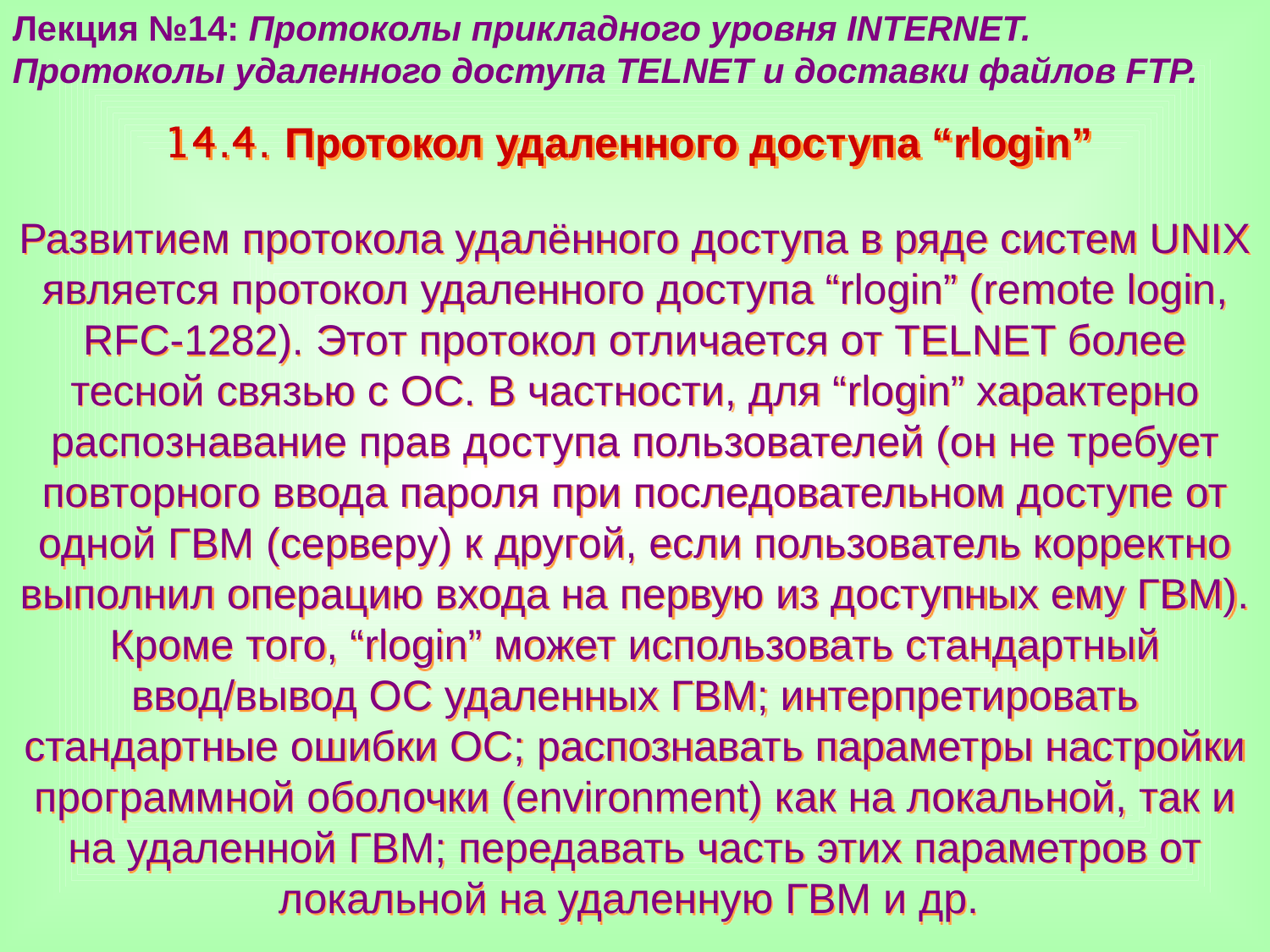

Лекция №14: Протоколы прикладного уровня INTERNET.
Протоколы удаленного доступа TELNET и доставки файлов FTP.
14.4. Протокол удаленного доступа “rlogin”
Развитием протокола удалённого доступа в ряде систем UNIX является протокол удаленного доступа “rlogin” (remote login, RFC-1282). Этот протокол отличается от TELNET более тесной связью с ОС. В частности, для “rlogin” характерно распознавание прав доступа пользователей (он не требует повторного ввода пароля при последовательном доступе от одной ГВМ (серверу) к другой, если пользователь корректно выполнил операцию входа на первую из доступных ему ГВМ). Кроме того, “rlogin” может использовать стандартный ввод/вывод ОС удаленных ГВМ; интерпретировать стандартные ошибки ОС; распознавать параметры настройки программной оболочки (environment) как на локальной, так и на удаленной ГВМ; передавать часть этих параметров от локальной на удаленную ГВМ и др.